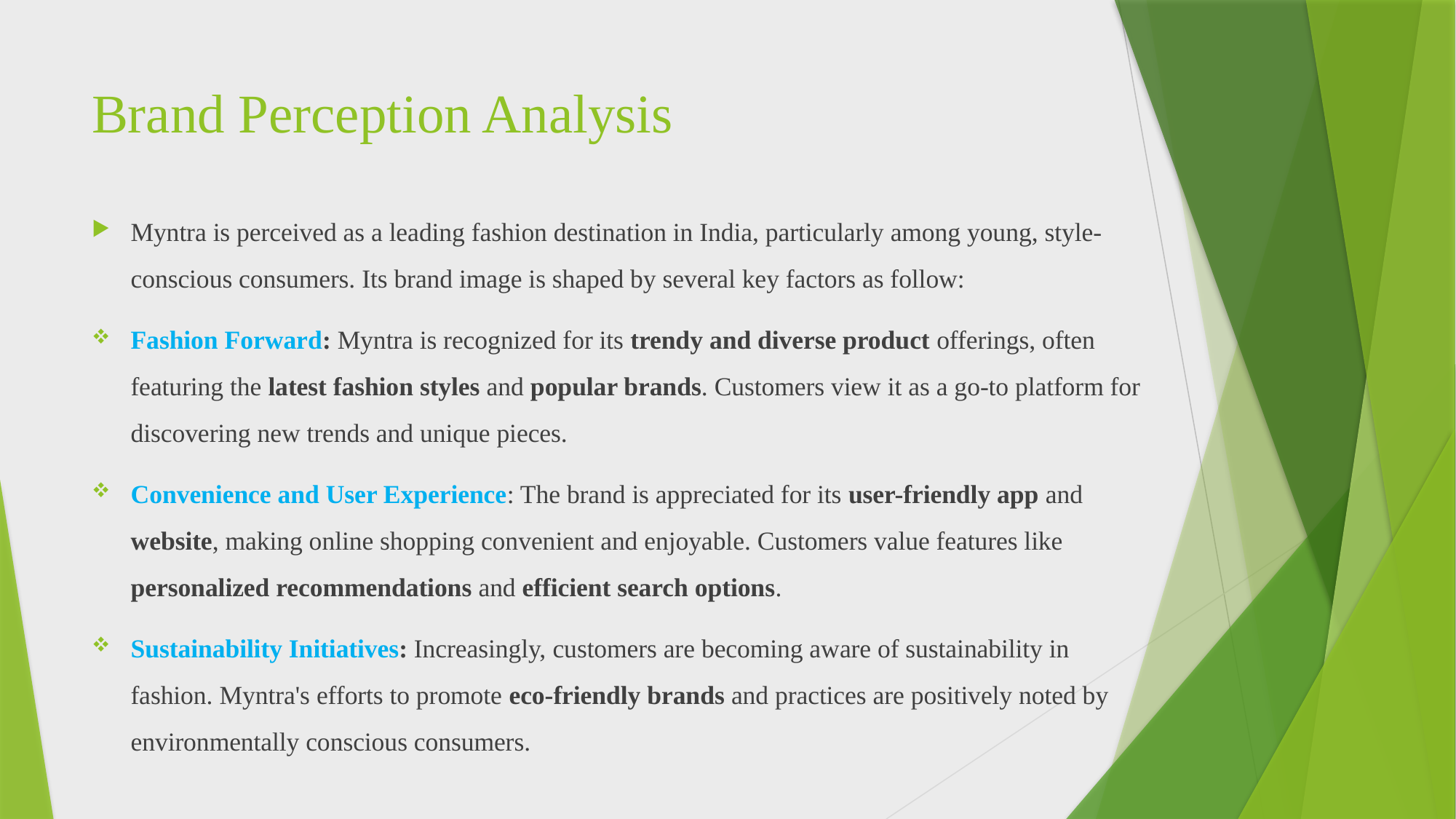

# Brand Perception Analysis
Myntra is perceived as a leading fashion destination in India, particularly among young, style-conscious consumers. Its brand image is shaped by several key factors as follow:
Fashion Forward: Myntra is recognized for its trendy and diverse product offerings, often featuring the latest fashion styles and popular brands. Customers view it as a go-to platform for discovering new trends and unique pieces.
Convenience and User Experience: The brand is appreciated for its user-friendly app and website, making online shopping convenient and enjoyable. Customers value features like personalized recommendations and efficient search options.
Sustainability Initiatives: Increasingly, customers are becoming aware of sustainability in fashion. Myntra's efforts to promote eco-friendly brands and practices are positively noted by environmentally conscious consumers.